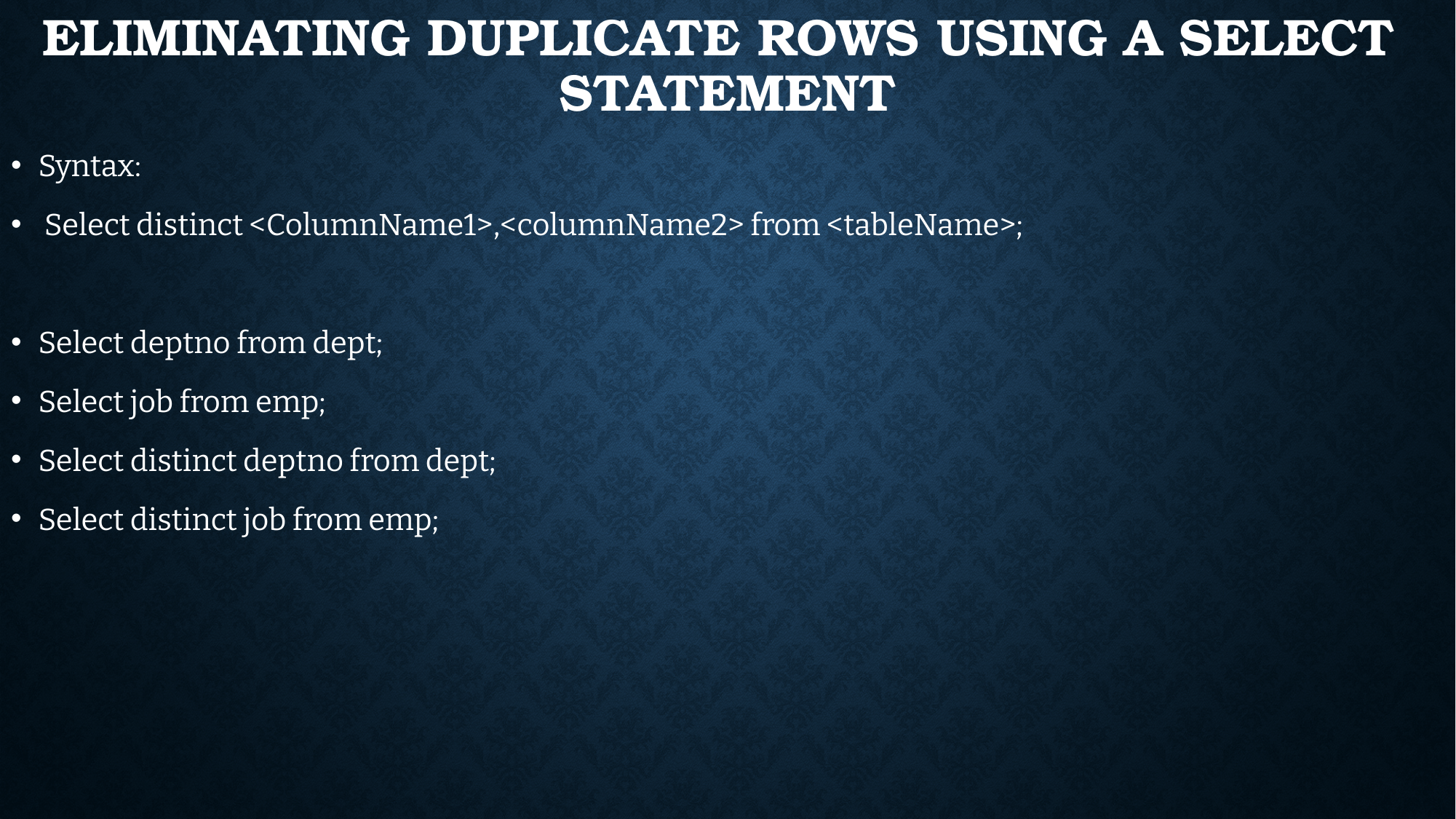

# Eliminating Duplicate rows using a select  statement
Syntax:
 Select distinct <ColumnName1>,<columnName2> from <tableName>;

Select deptno from dept;
Select job from emp;
Select distinct deptno from dept;
Select distinct job from emp;